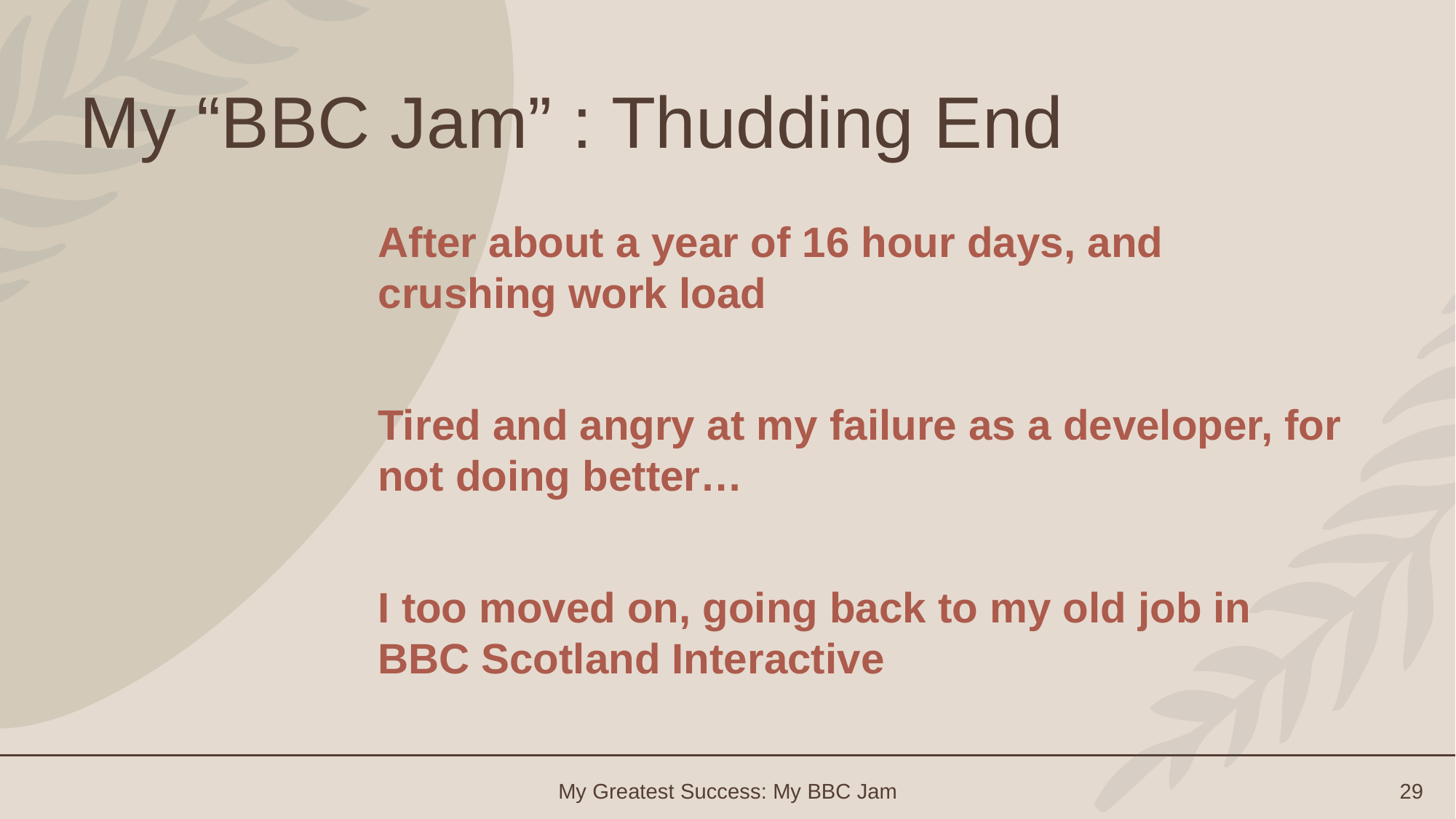

# My “BBC Jam” : Thudding End

After about a year of 16 hour days, and crushing work load

Tired and angry at my failure as a developer, for not doing better…

I too moved on, going back to my old job in BBC Scotland Interactive

My Greatest Success: My BBC Jam
29